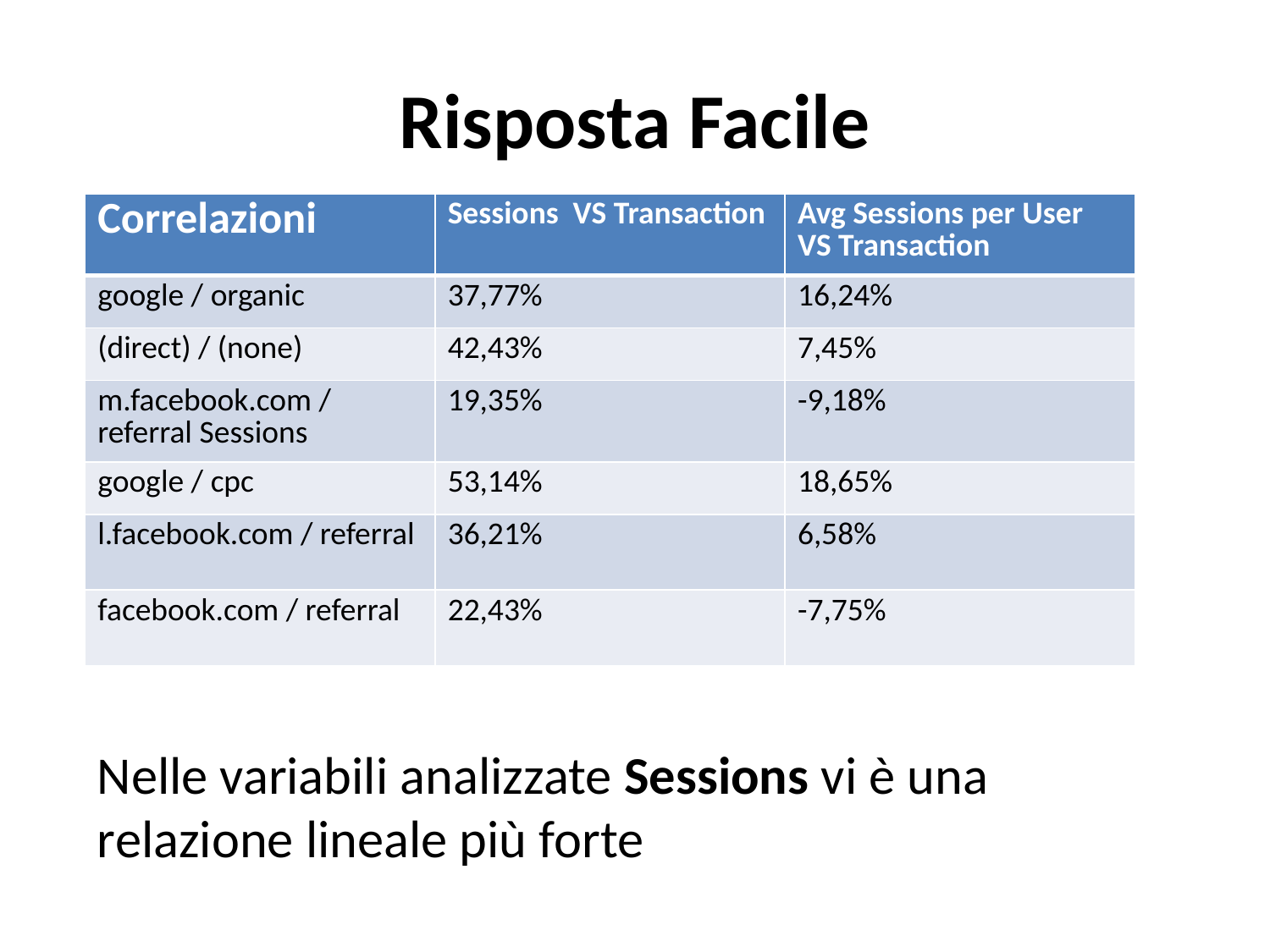

# Risposta Facile
| Correlazioni | Sessions VS Transaction | Avg Sessions per User VS Transaction |
| --- | --- | --- |
| google / organic | 37,77% | 16,24% |
| (direct) / (none) | 42,43% | 7,45% |
| m.facebook.com / referral Sessions | 19,35% | -9,18% |
| google / cpc | 53,14% | 18,65% |
| l.facebook.com / referral | 36,21% | 6,58% |
| facebook.com / referral | 22,43% | -7,75% |
Nelle variabili analizzate Sessions vi è una relazione lineale più forte